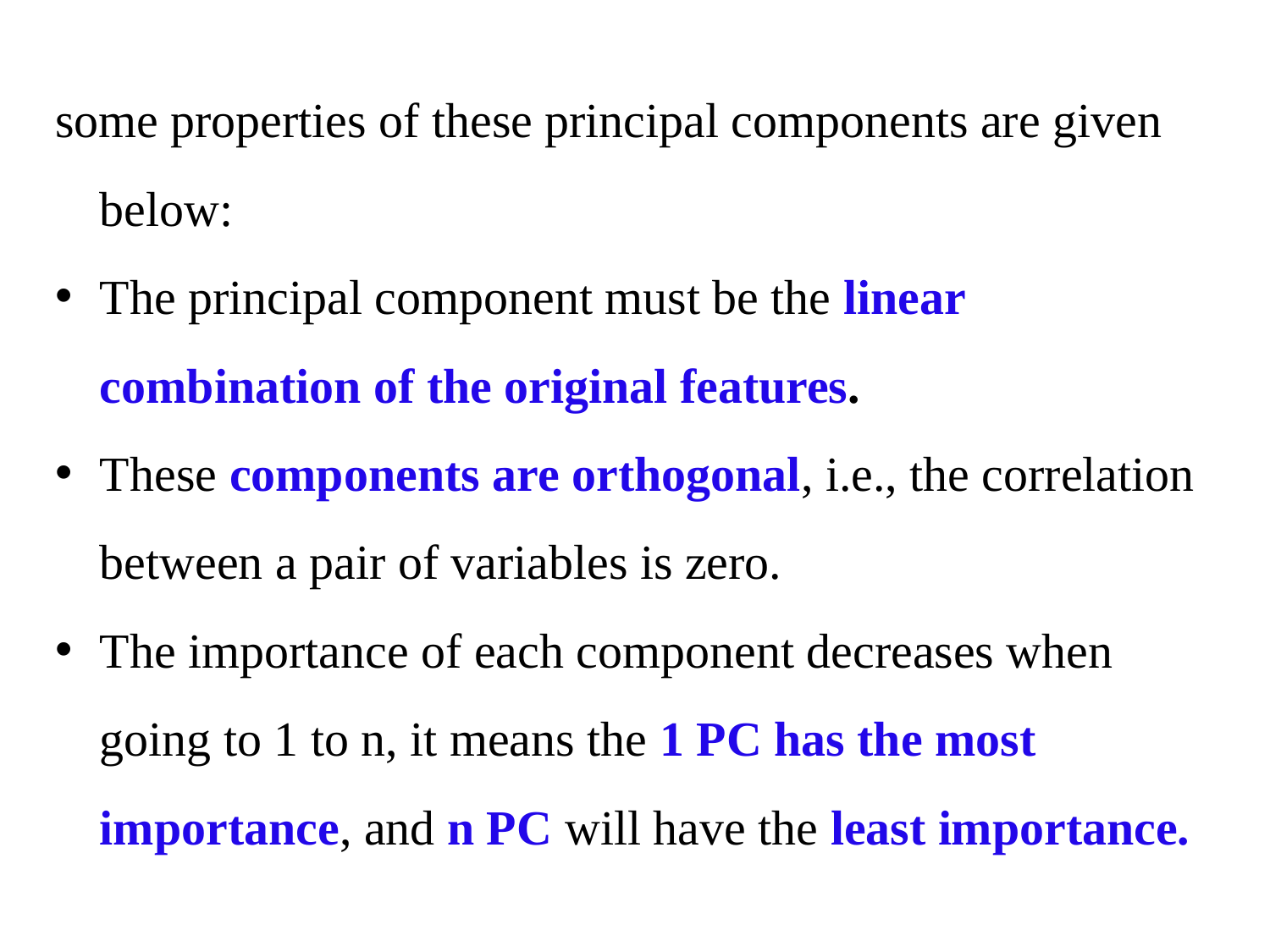

some properties of these principal components are given below:
The principal component must be the linear combination of the original features.
These components are orthogonal, i.e., the correlation between a pair of variables is zero.
The importance of each component decreases when going to 1 to n, it means the 1 PC has the most importance, and n PC will have the least importance.